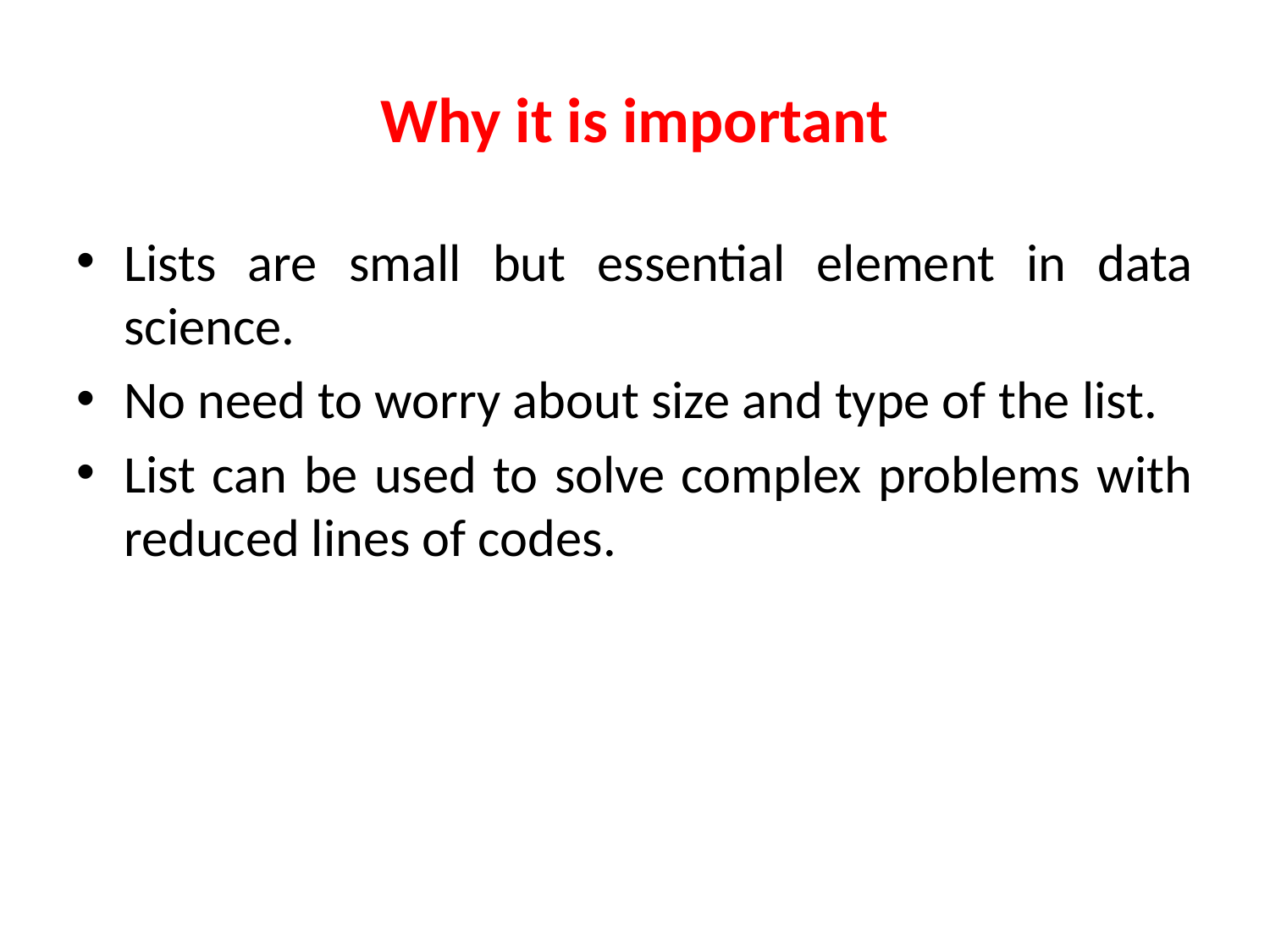

# Why it is important
Lists are small but essential element in data science.
No need to worry about size and type of the list.
List can be used to solve complex problems with reduced lines of codes.